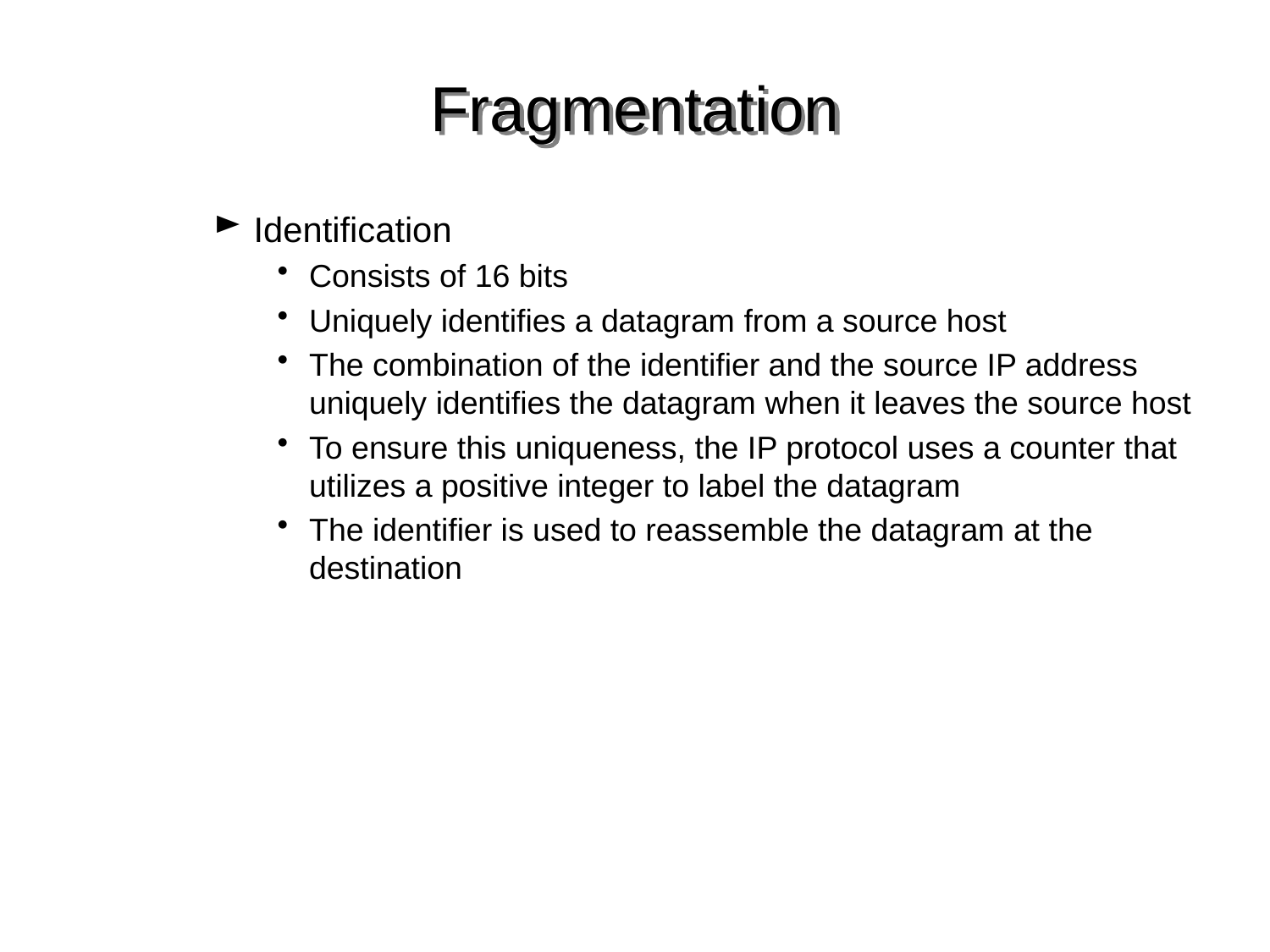

# Fragmentation
Identification
Consists of 16 bits
Uniquely identifies a datagram from a source host
The combination of the identifier and the source IP address uniquely identifies the datagram when it leaves the source host
To ensure this uniqueness, the IP protocol uses a counter that utilizes a positive integer to label the datagram
The identifier is used to reassemble the datagram at the destination
22